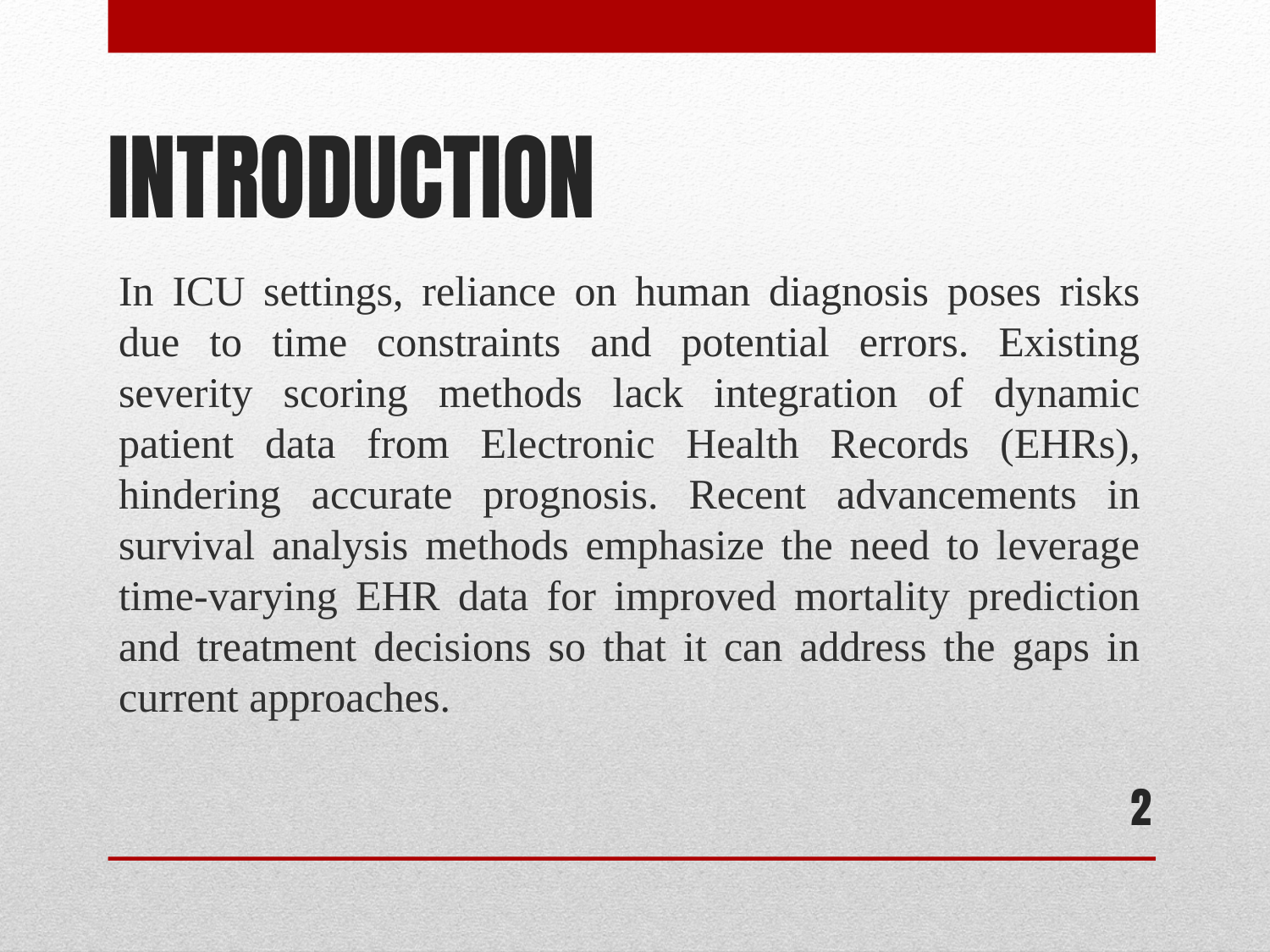

# INTRODUCTION
In ICU settings, reliance on human diagnosis poses risks due to time constraints and potential errors. Existing severity scoring methods lack integration of dynamic patient data from Electronic Health Records (EHRs), hindering accurate prognosis. Recent advancements in survival analysis methods emphasize the need to leverage time-varying EHR data for improved mortality prediction and treatment decisions so that it can address the gaps in current approaches.
2